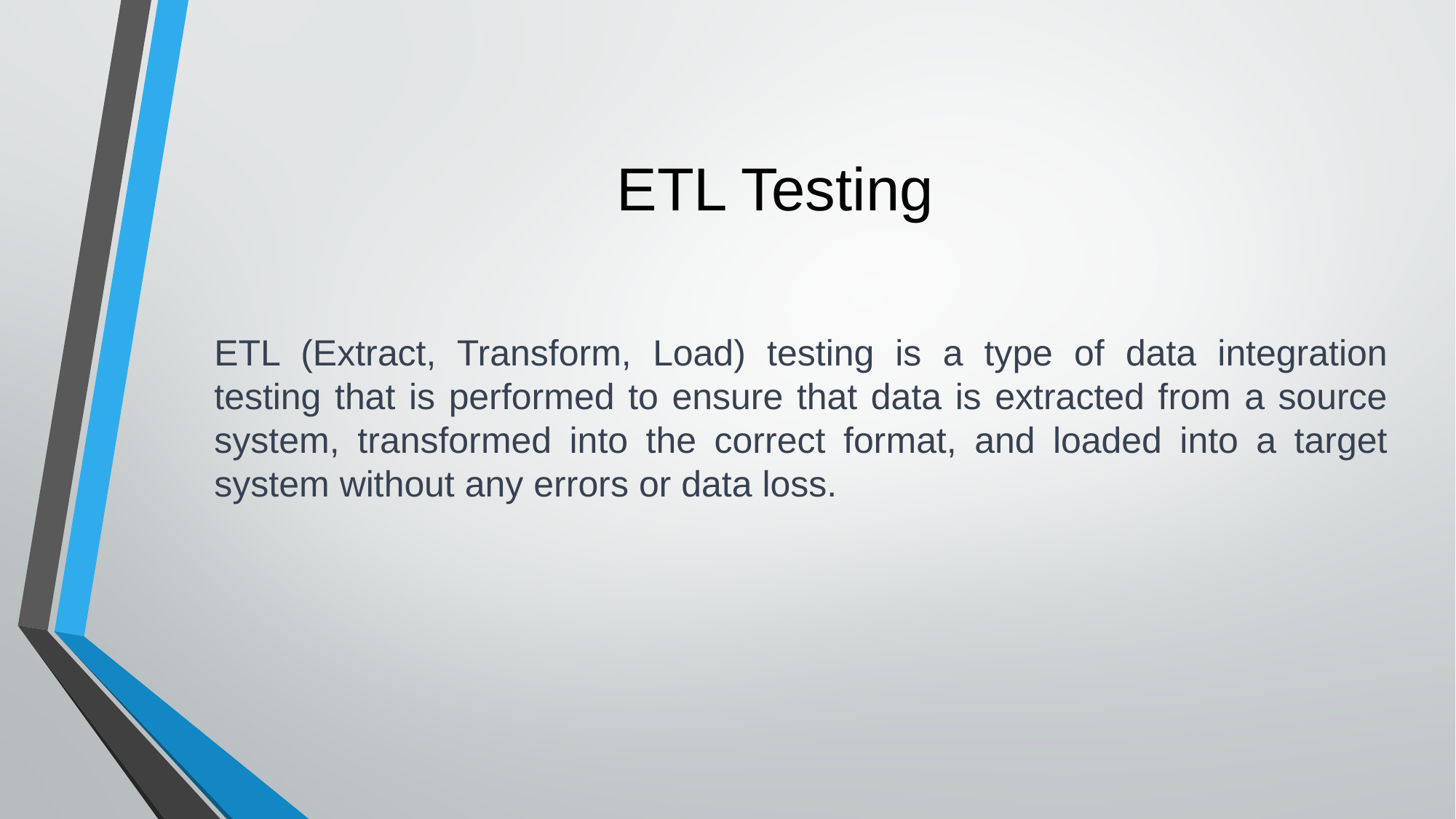

# ETL Testing
ETL (Extract, Transform, Load) testing is a type of data integration testing that is performed to ensure that data is extracted from a source system, transformed into the correct format, and loaded into a target system without any errors or data loss.